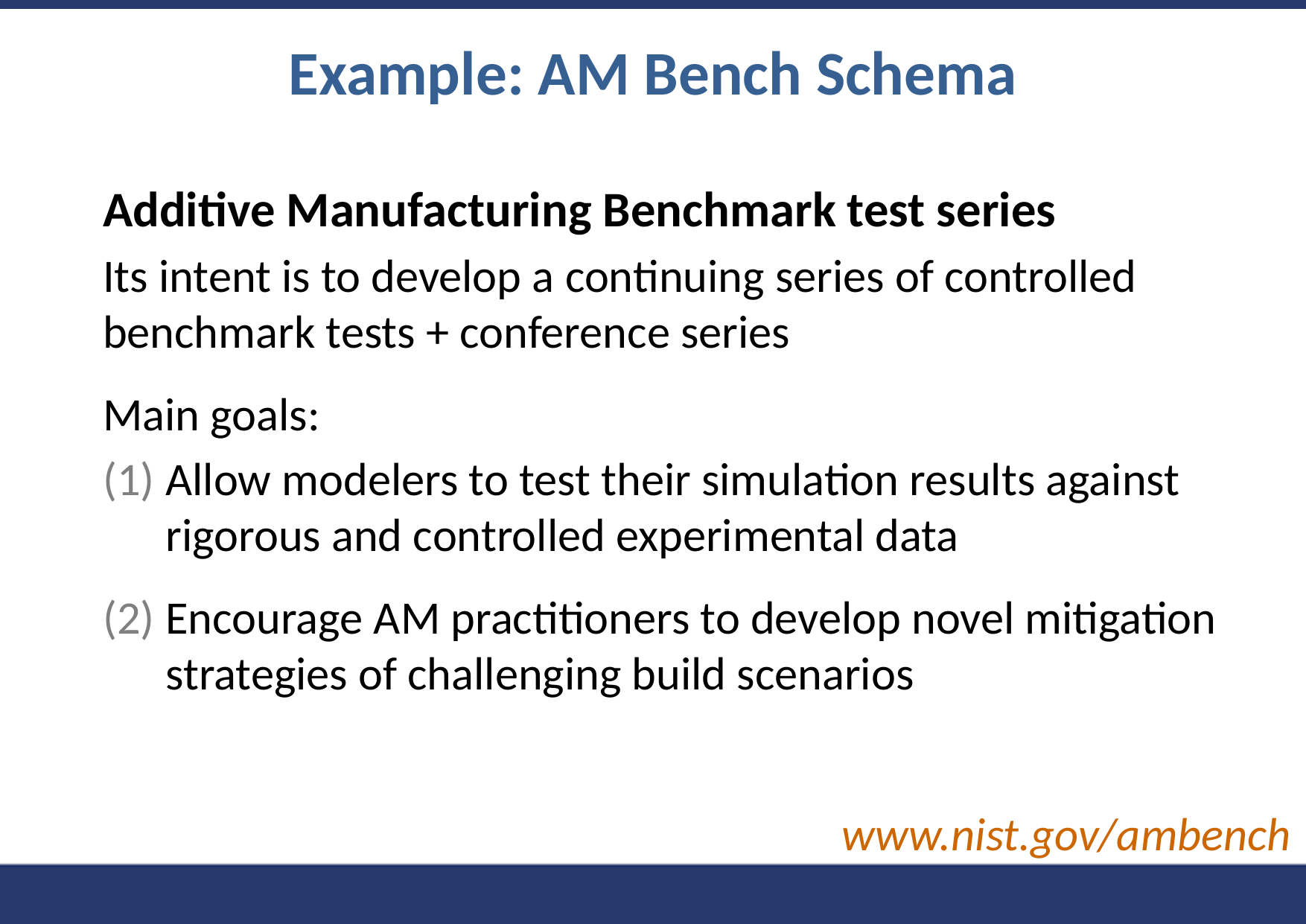

Example: AM Bench Schema
Additive Manufacturing Benchmark test series
Its intent is to develop a continuing series of controlled benchmark tests + conference series

Main goals:
Allow modelers to test their simulation results against rigorous and controlled experimental data

Encourage AM practitioners to develop novel mitigation strategies of challenging build scenarios

www.nist.gov/ambench